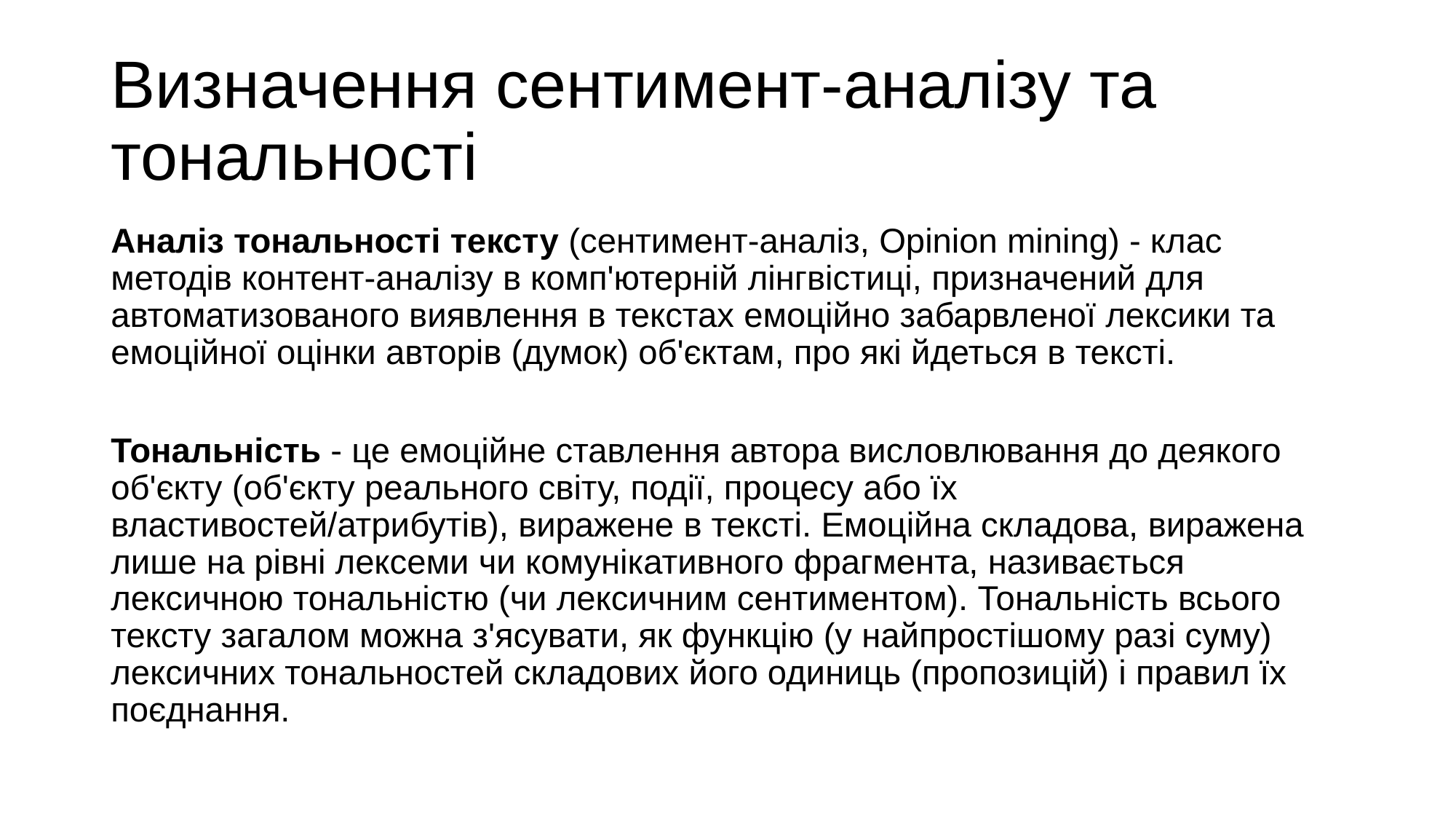

# Визначення сентимент-аналізу та тональності
Аналіз тональності тексту (сентимент-аналіз, Opinion mining) - клас методів контент-аналізу в комп'ютерній лінгвістиці, призначений для автоматизованого виявлення в текстах емоційно забарвленої лексики та емоційної оцінки авторів (думок) об'єктам, про які йдеться в тексті.

Тональність - це емоційне ставлення автора висловлювання до деякого об'єкту (об'єкту реального світу, події, процесу або їх властивостей/атрибутів), виражене в тексті. Емоційна складова, виражена лише на рівні лексеми чи комунікативного фрагмента, називається лексичною тональністю (чи лексичним сентиментом). Тональність всього тексту загалом можна з'ясувати, як функцію (у найпростішому разі суму) лексичних тональностей складових його одиниць (пропозицій) і правил їх поєднання.